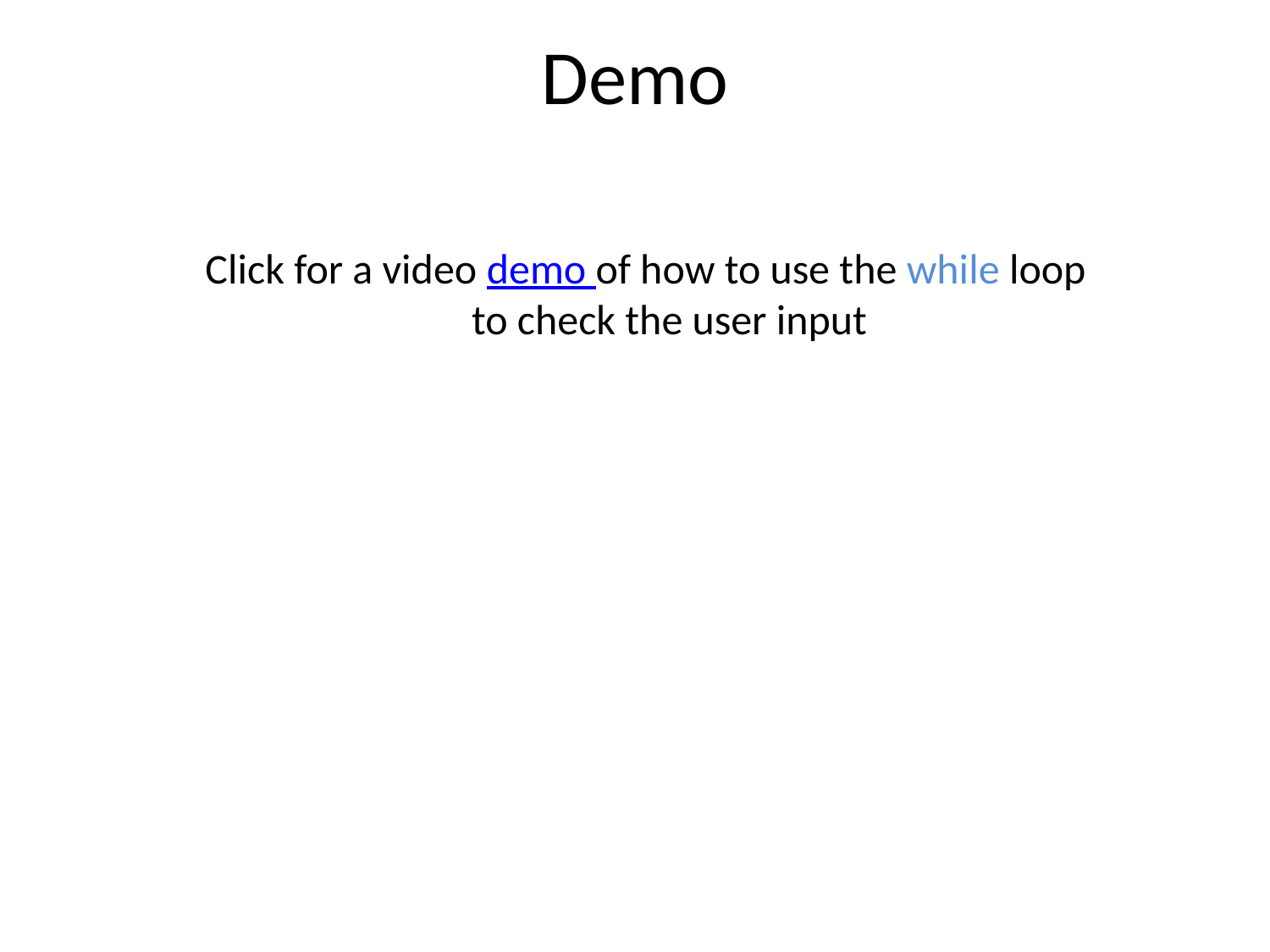

# Demo

Click for a video demo of how to use the while loop to check the user input